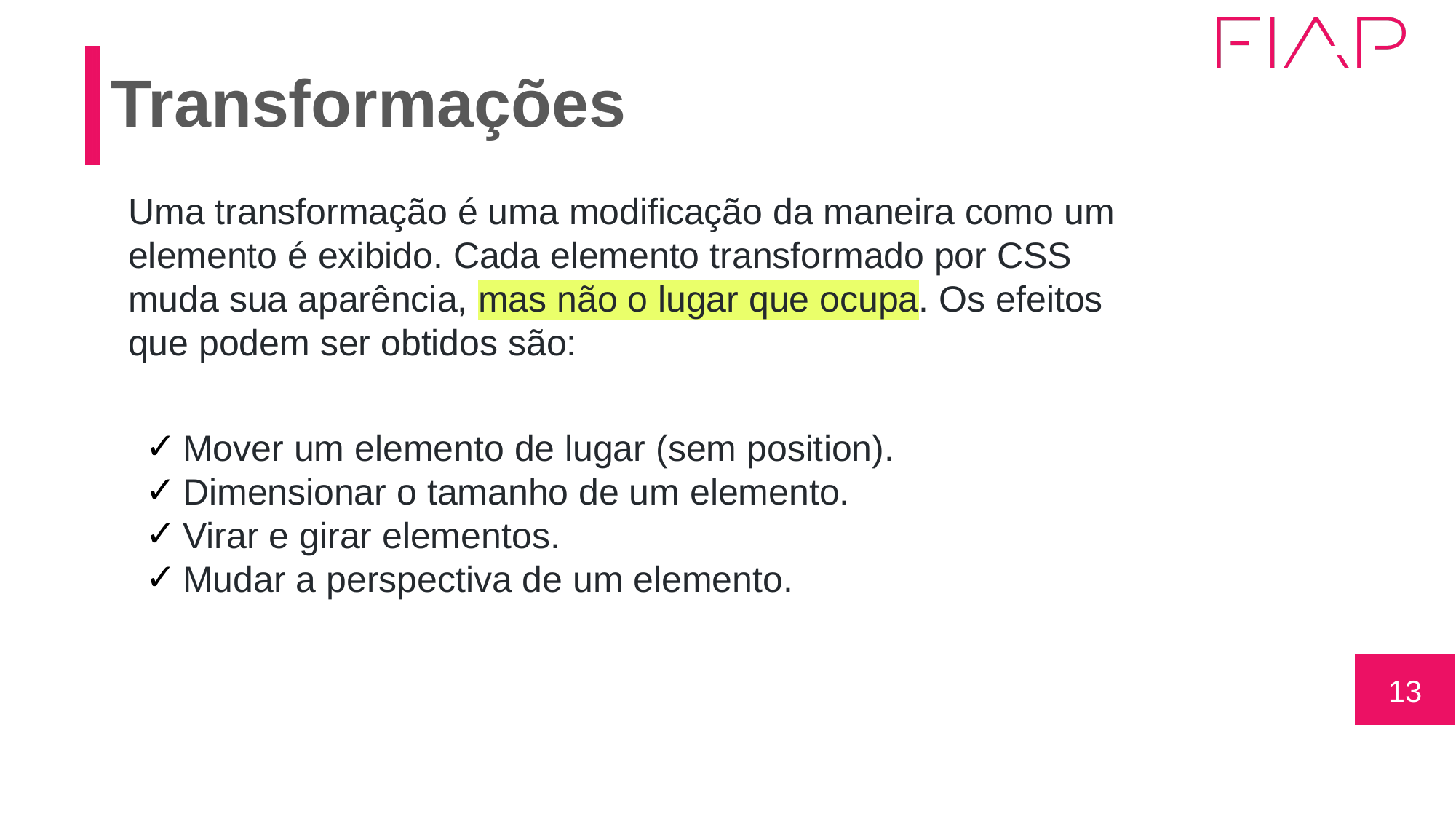

# Transformações
Uma transformação é uma modificação da maneira como um elemento é exibido. Cada elemento transformado por CSS muda sua aparência, mas não o lugar que ocupa. Os efeitos que podem ser obtidos são:
Mover um elemento de lugar (sem position).
Dimensionar o tamanho de um elemento.
Virar e girar elementos.
Mudar a perspectiva de um elemento.
13